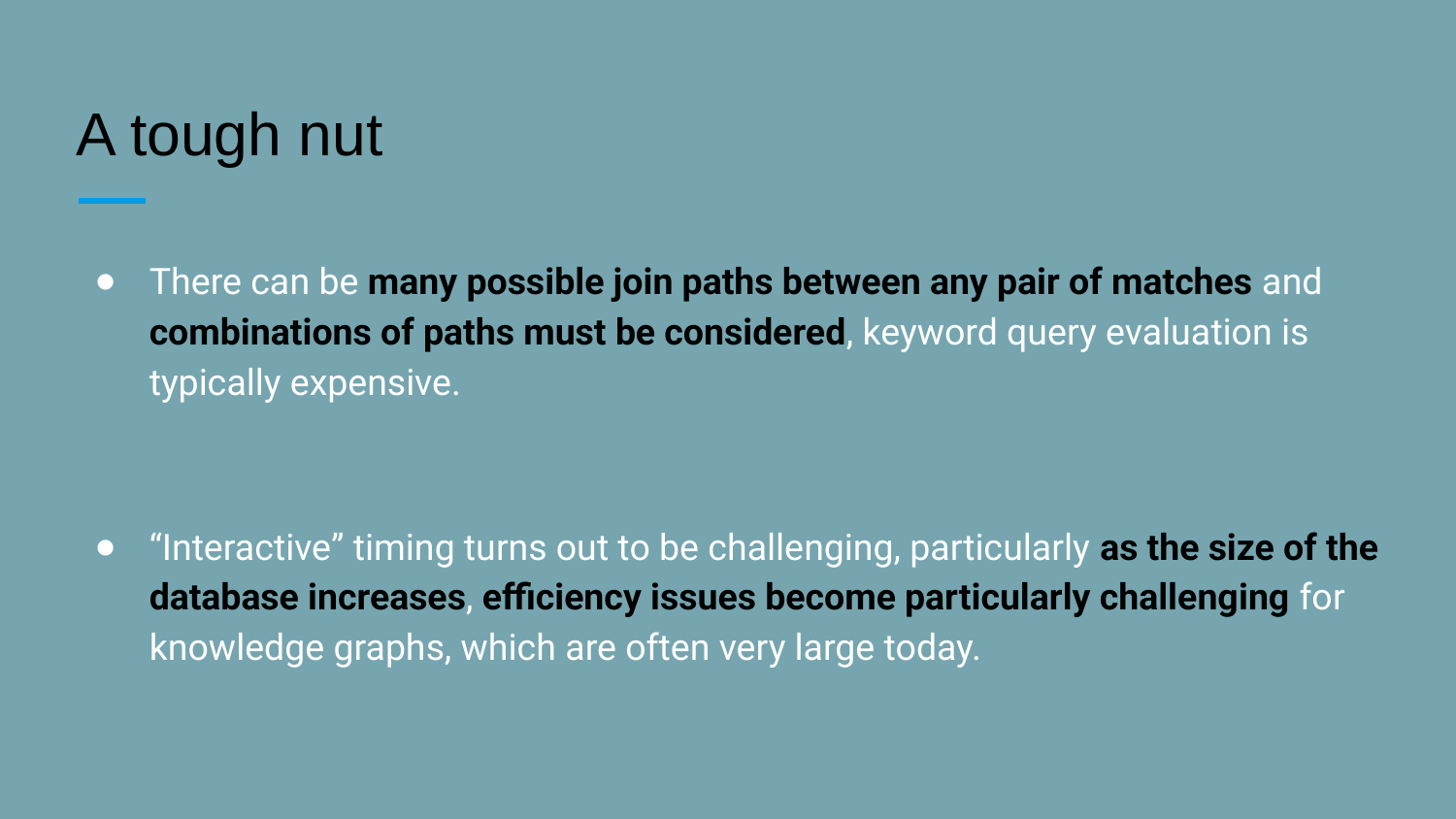

# A tough nut
There can be many possible join paths between any pair of matches and combinations of paths must be considered, keyword query evaluation is typically expensive.

“Interactive” timing turns out to be challenging, particularly as the size of the database increases, efficiency issues become particularly challenging for knowledge graphs, which are often very large today.